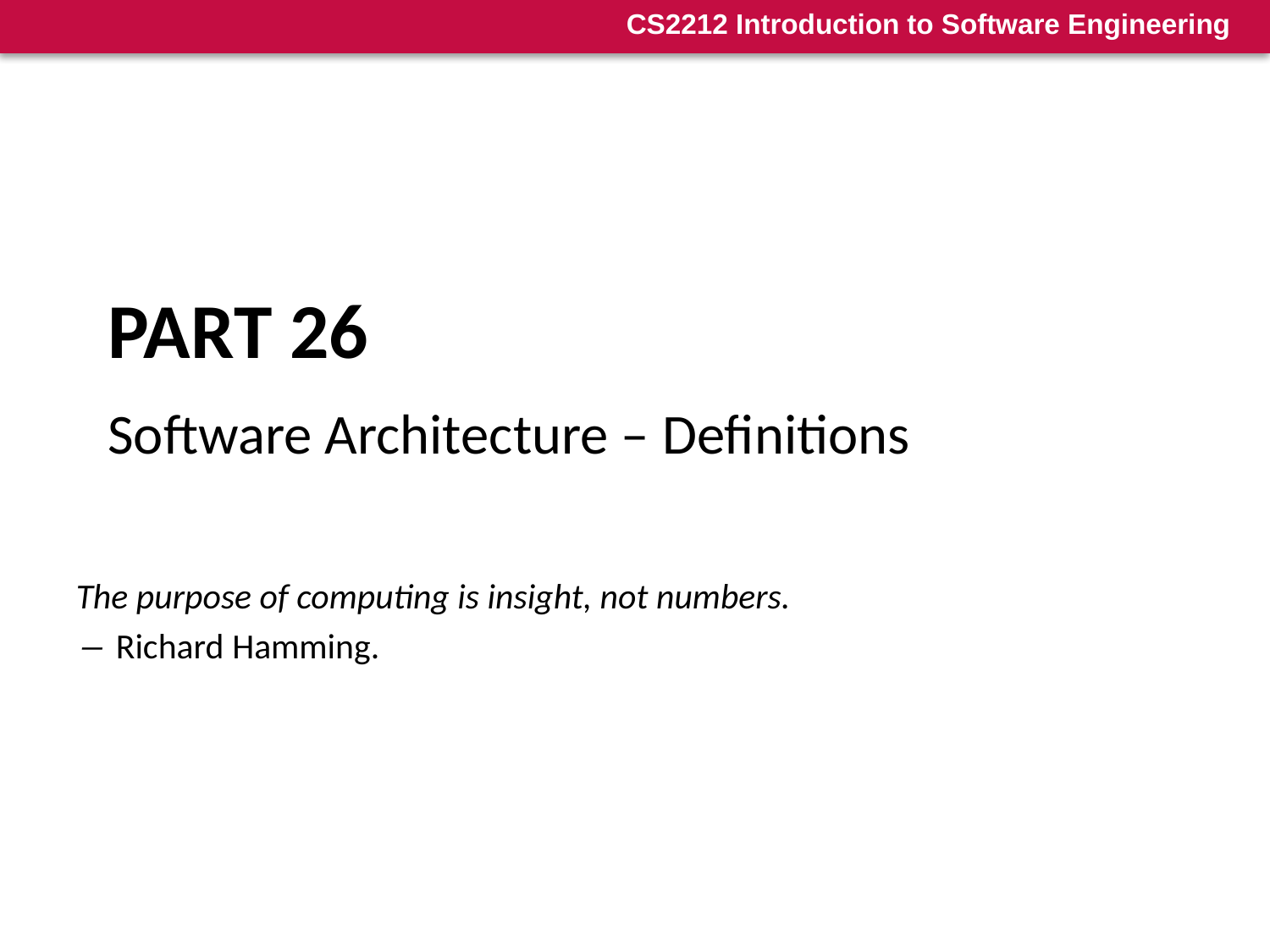

# Part 26
Software Architecture – Definitions

The purpose of computing is insight, not numbers.
― Richard Hamming.